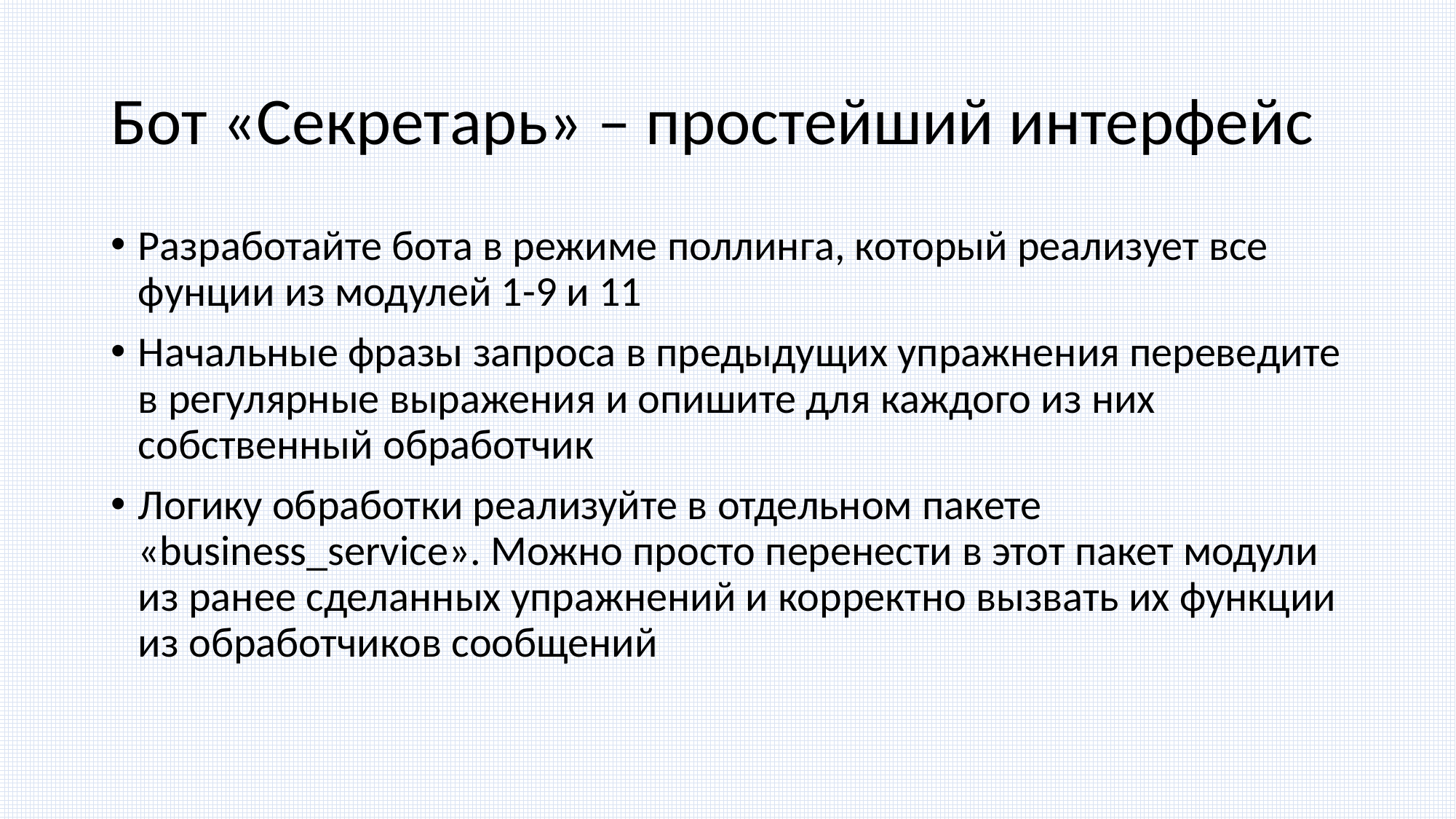

# Бот «Секретарь» – простейший интерфейс
Разработайте бота в режиме поллинга, который реализует все фунции из модулей 1-9 и 11
Начальные фразы запроса в предыдущих упражнения переведите в регулярные выражения и опишите для каждого из них собственный обработчик
Логику обработки реализуйте в отдельном пакете «business_service». Можно просто перенести в этот пакет модули из ранее сделанных упражнений и корректно вызвать их функции из обработчиков сообщений